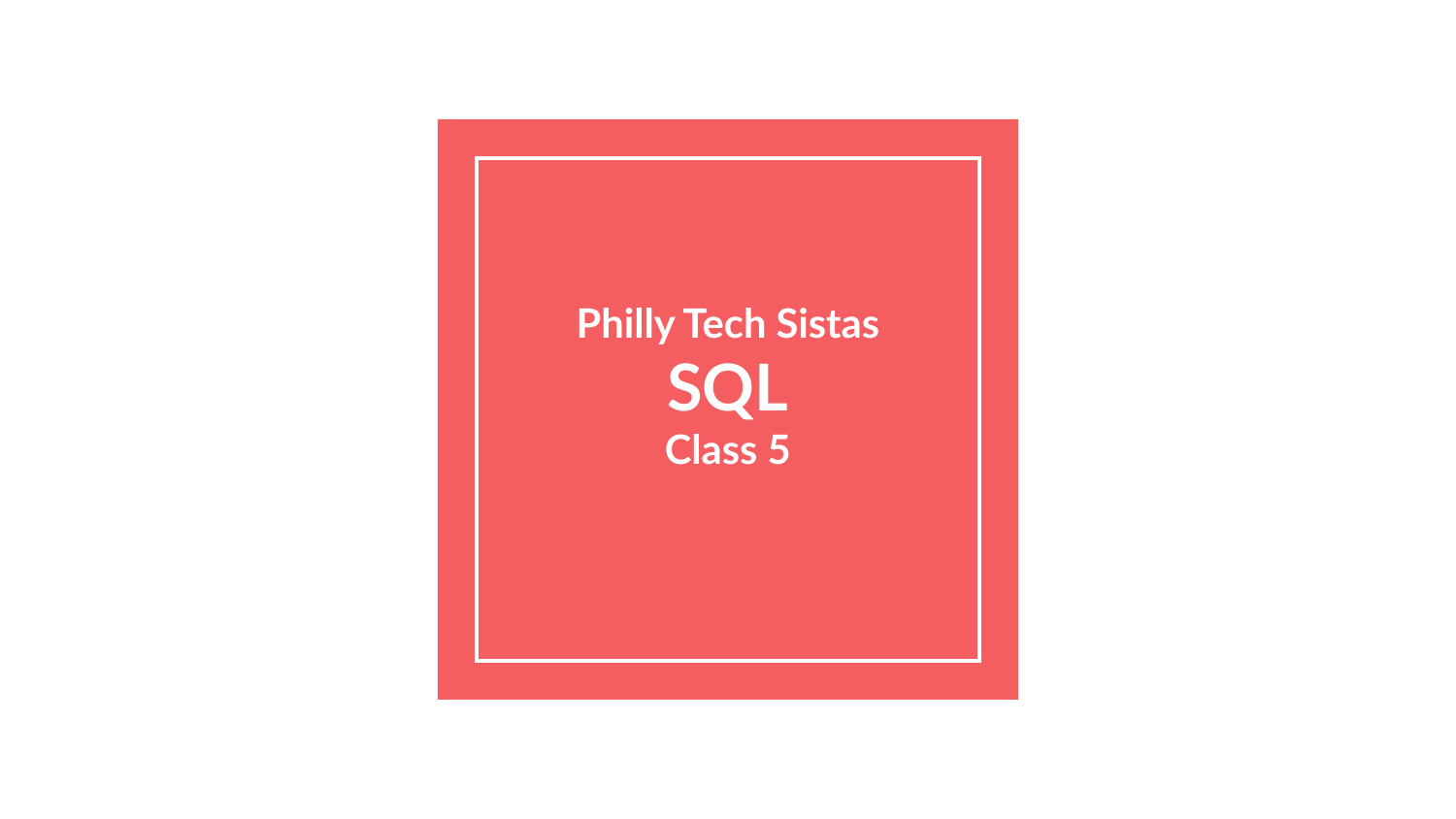

# Philly Tech Sistas
SQL
Class 5